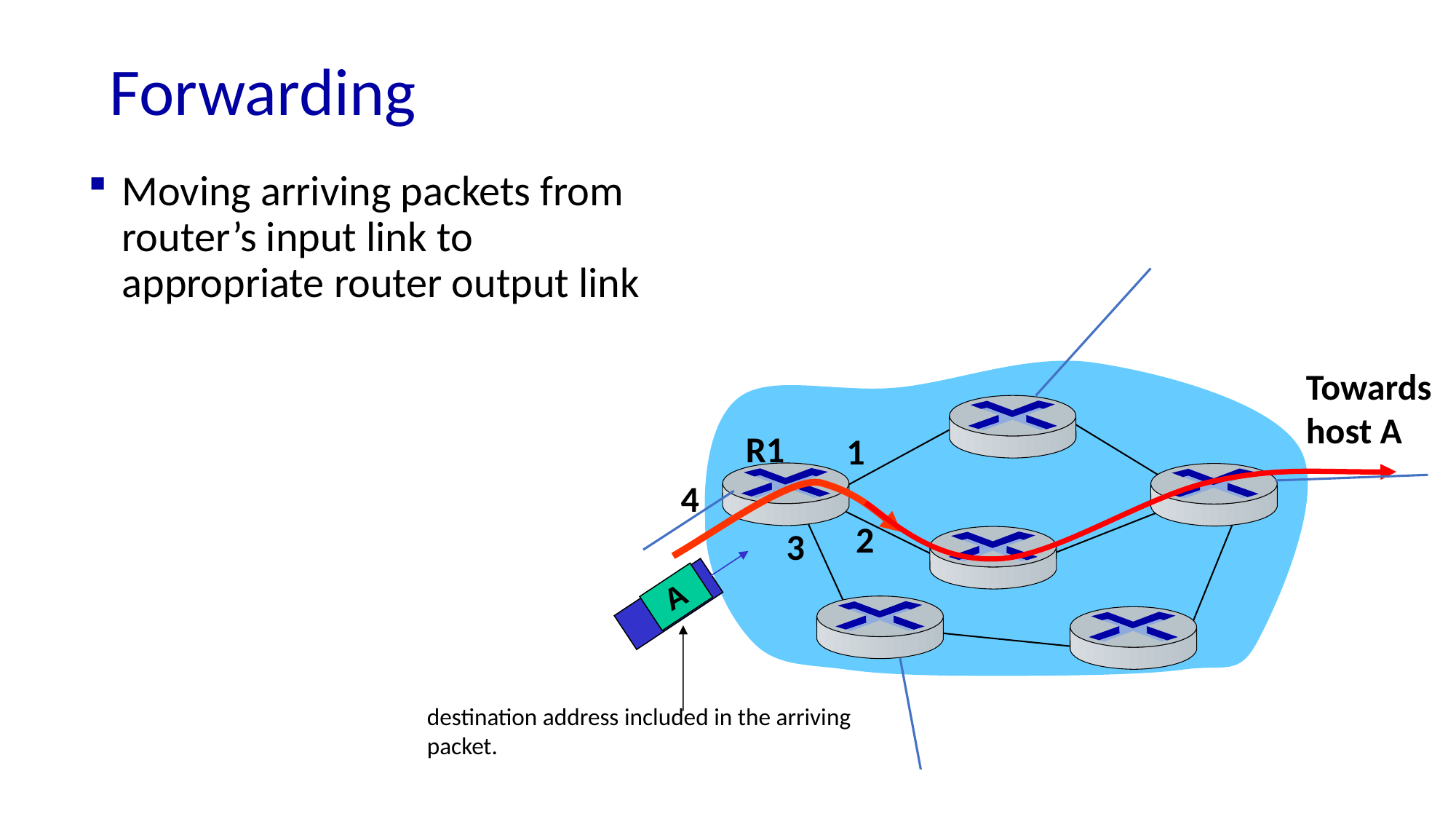

# Forwarding
Moving arriving packets from router’s input link to appropriate router output link

Towards host A

R1

1

4

2

3

A

destination address included in the arriving packet.